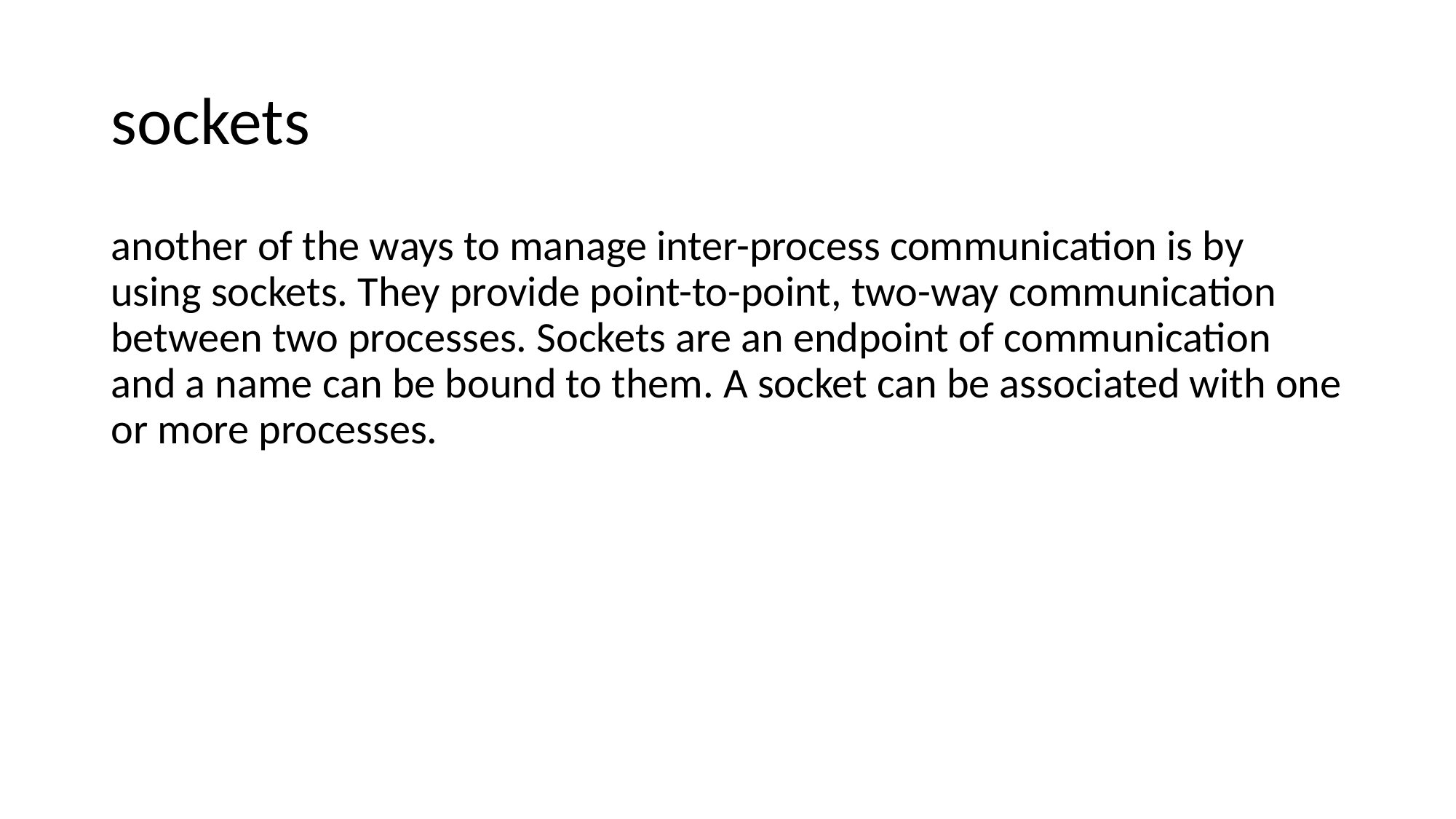

# sockets
another of the ways to manage inter-process communication is by using sockets. They provide point-to-point, two-way communication between two processes. Sockets are an endpoint of communication and a name can be bound to them. A socket can be associated with one or more processes.